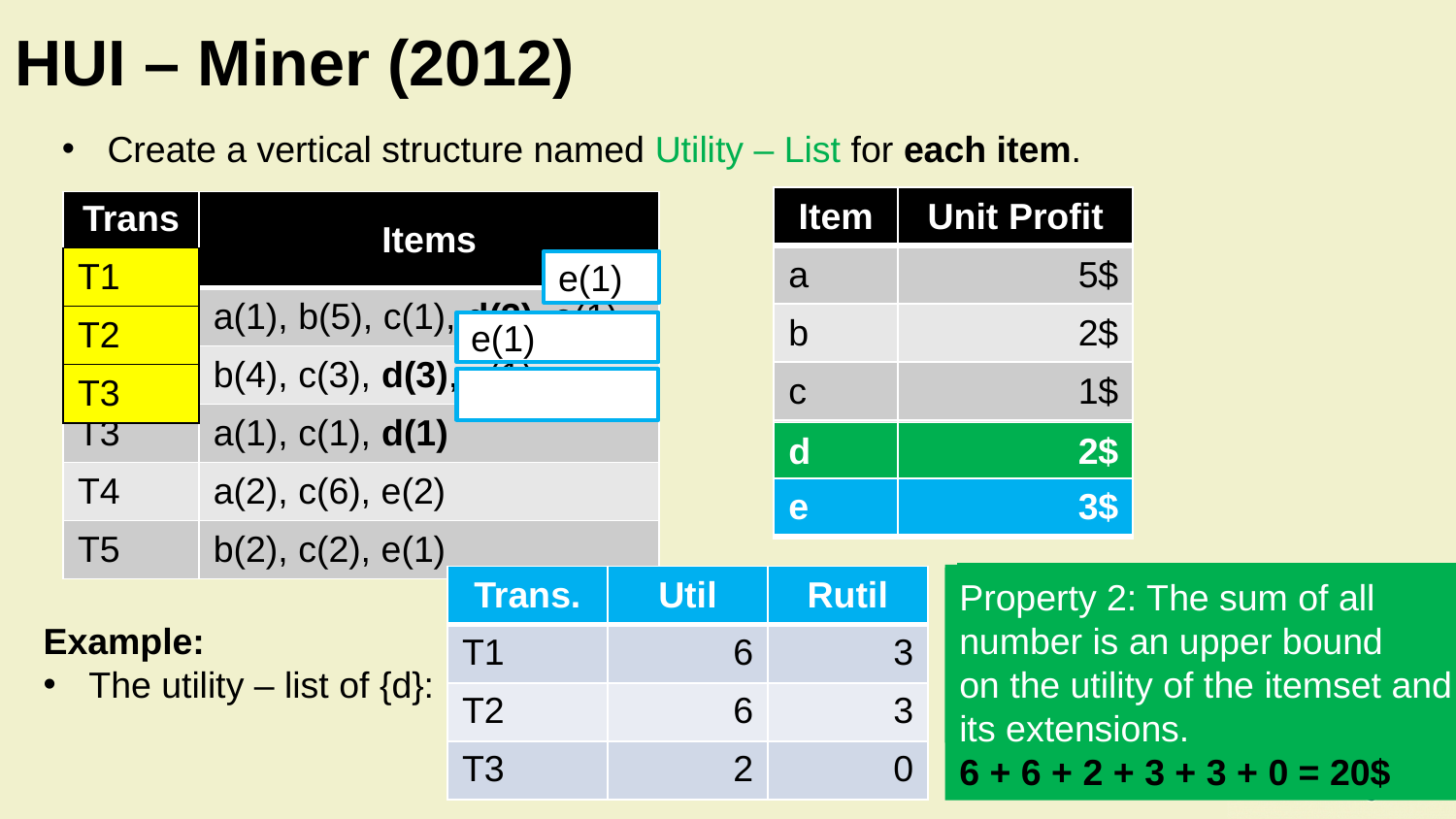

# HUI – Miner (2012)
Create a vertical structure named Utility – List for each item.
| Item | Unit Profit |
| --- | --- |
| a | 5$ |
| b | 2$ |
| c | 1$ |
| d | 2$ |
| e | 3$ |
| Trans. | Items |
| --- | --- |
| T1 | a(1), b(5), c(1), d(3), e(1) |
| T2 | b(4), c(3), d(3), e(1) |
| T3 | a(1), c(1), d(1) |
| T4 | a(2), c(6), e(2) |
| T5 | b(2), c(2), e(1) |
| T1 |
| --- |
| T2 |
| T3 |
e(1)
e(1)

| d | 2$ |
| --- | --- |
| e | 3$ |
| --- | --- |
Property 1: The sum of the second column gives the
utility of the itemset.

u({d}) = 6 + 6 + 2 = 14$

Property 2: The sum of all
number is an upper bound
on the utility of the itemset and its extensions.
6 + 6 + 2 + 3 + 3 + 0 = 20$
| Trans. | Util | Rutil |
| --- | --- | --- |
| T1 | 6 | 3 |
| T2 | 6 | 3 |
| T3 | 2 | 0 |

The first column is the list of transactions contraining the itemset.

The second column is the utility of the itemset in these transactions.

The third column is the
remaining utility, that is utility of items appearing after the itemset.
Example:
The utility – list of {d}: